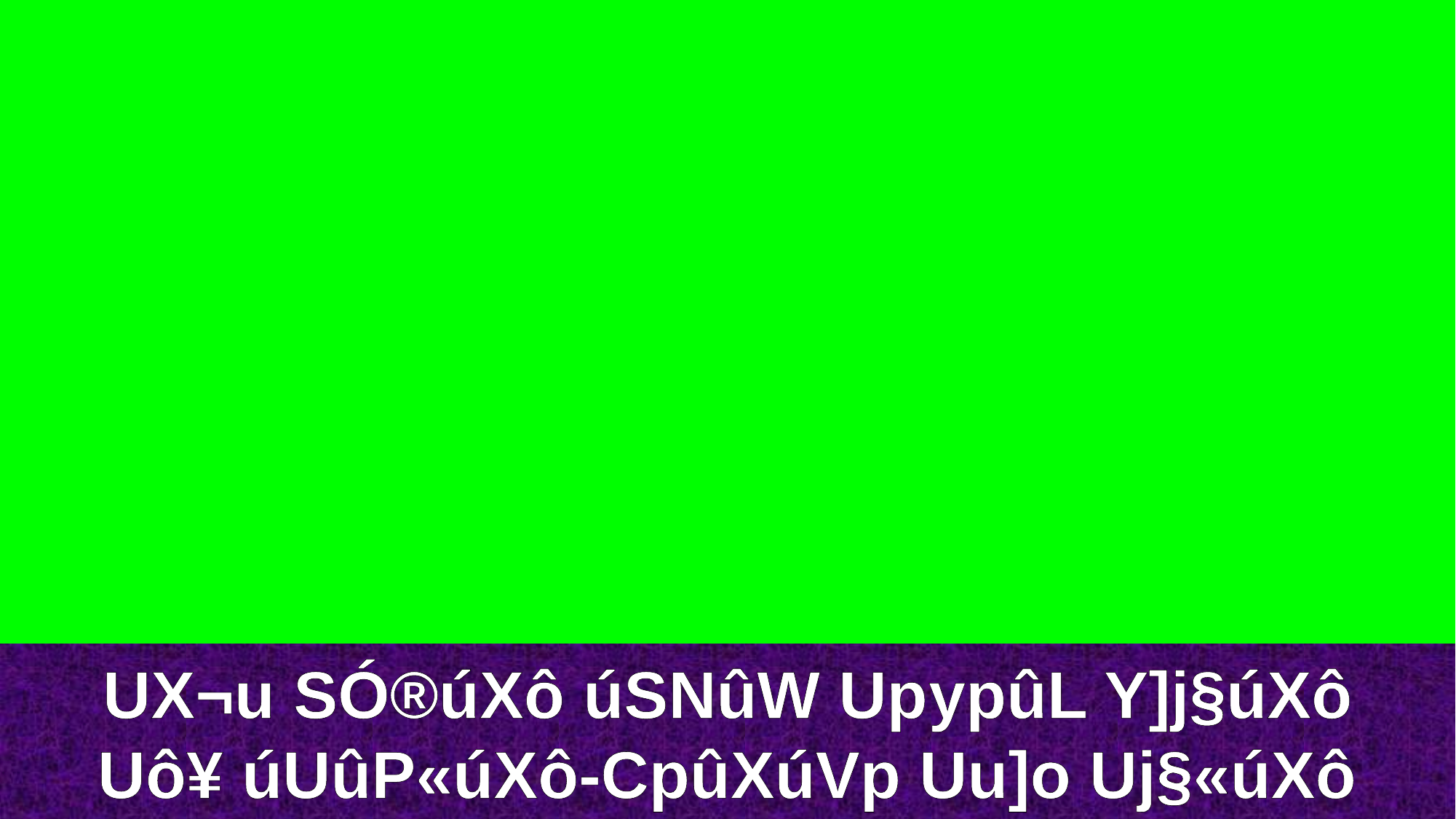

UX¬u SÓ®úXô úSNûW UpypûL Y]j§úXô
Uô¥ úUûP«úXô-CpûXúVp Uu]o Uj§«úXô